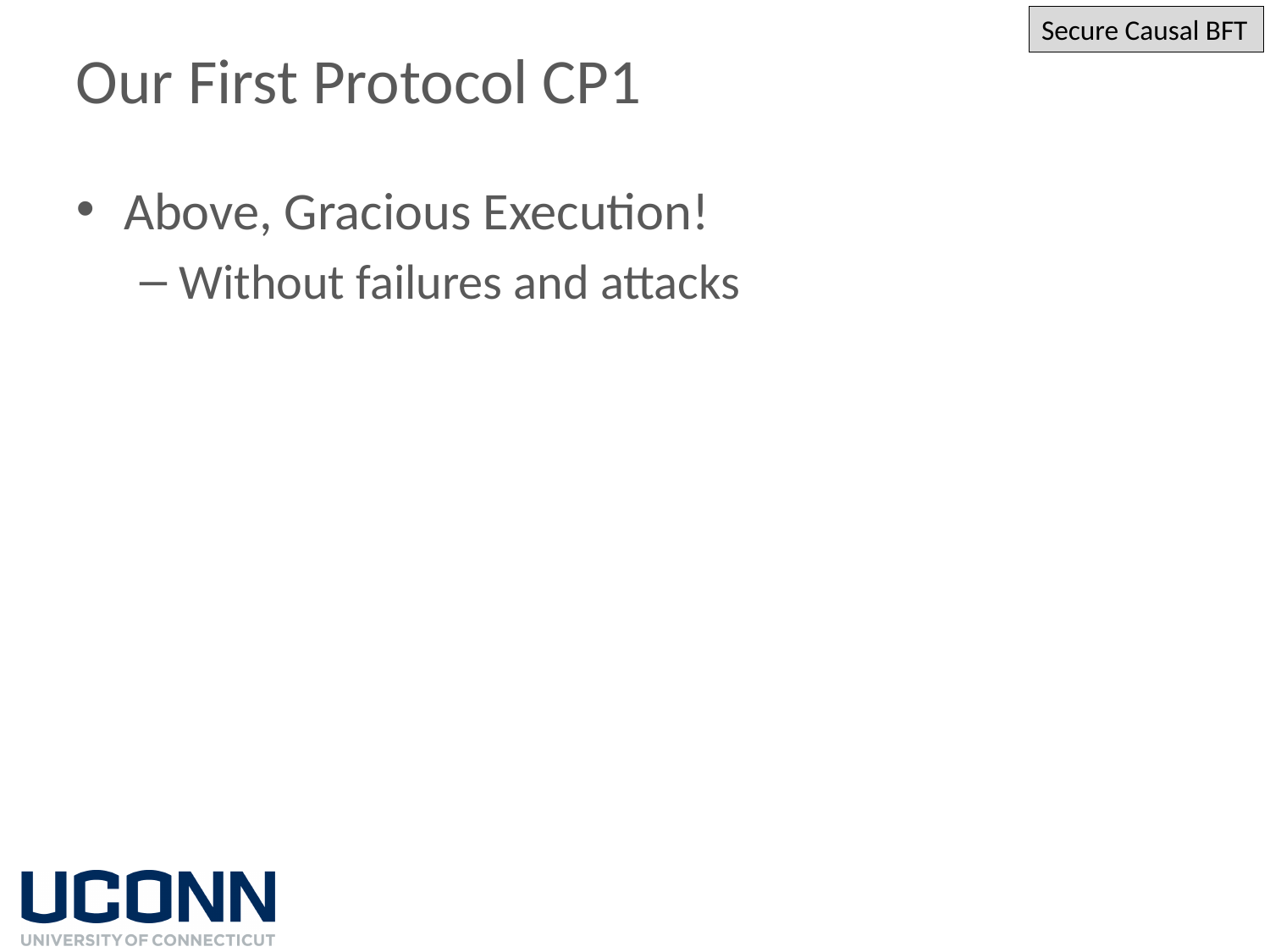

Secure Causal BFT
# Our First Protocol CP1
Above, Gracious Execution!
Without failures and attacks